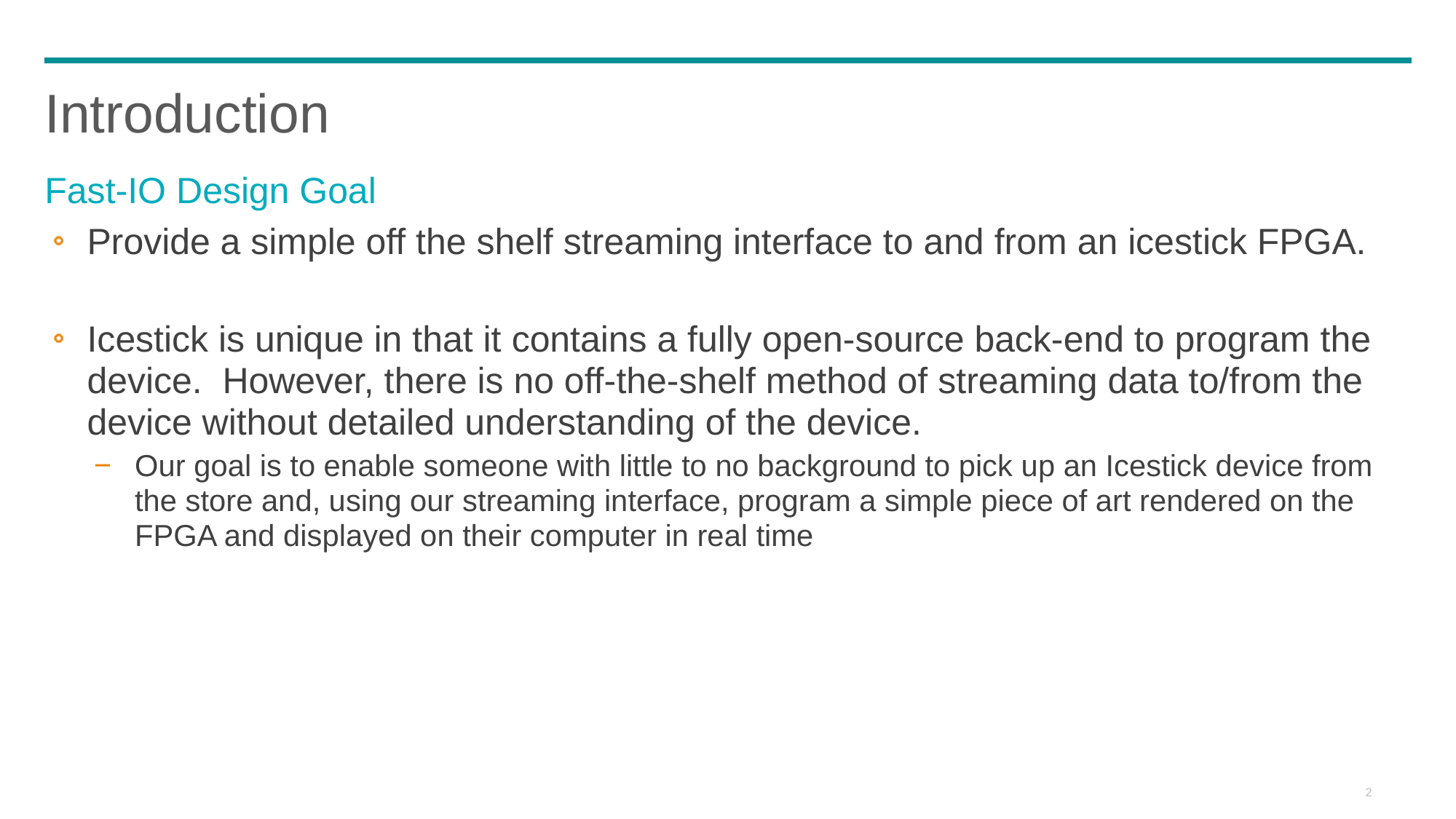

# Introduction
Fast-IO Design Goal
Provide a simple off the shelf streaming interface to and from an icestick FPGA.

Icestick is unique in that it contains a fully open-source back-end to program the device.  However, there is no off-the-shelf method of streaming data to/from the device without detailed understanding of the device.
Our goal is to enable someone with little to no background to pick up an Icestick device from the store and, using our streaming interface, program a simple piece of art rendered on the FPGA and displayed on their computer in real time